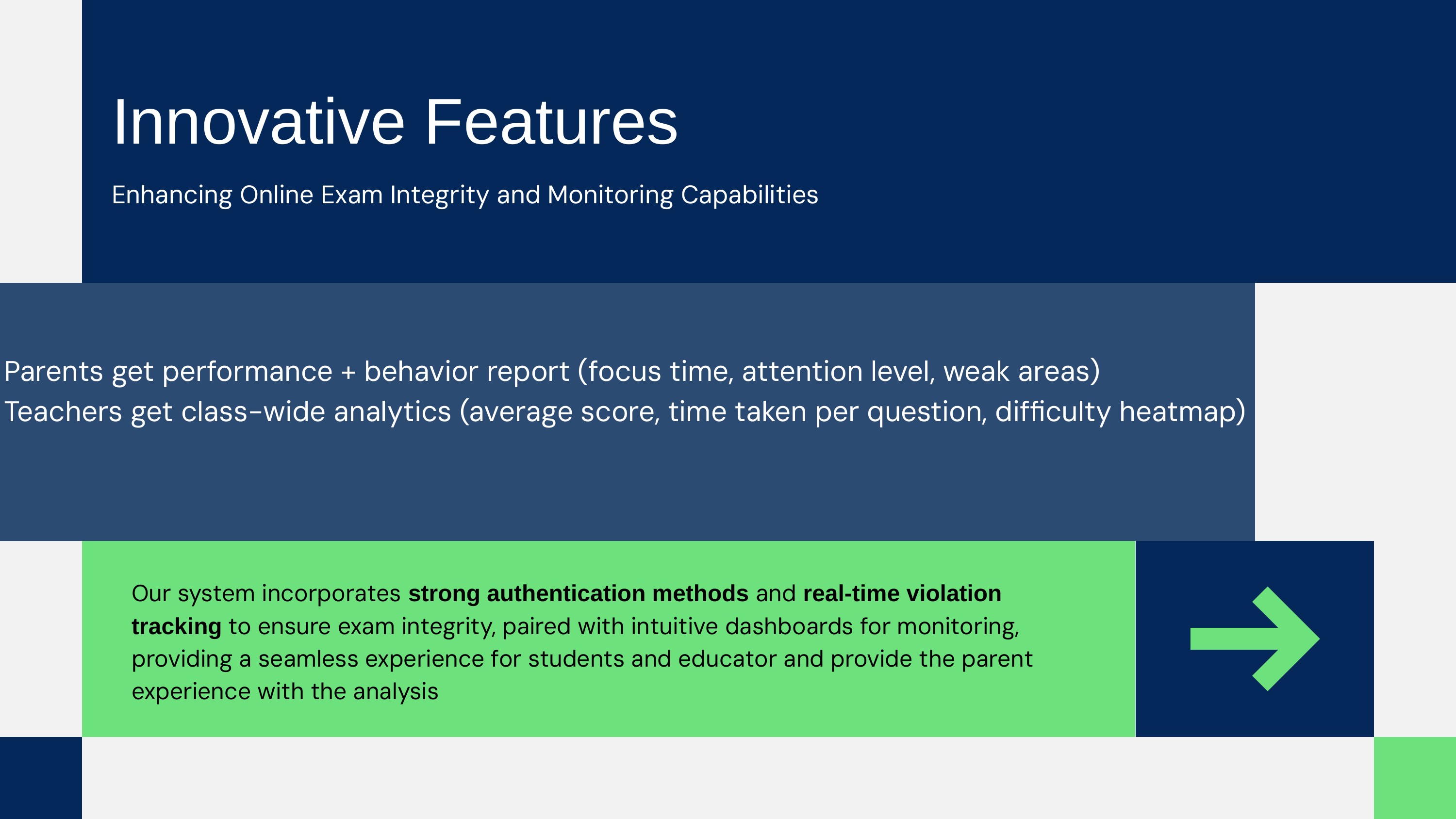

Innovative Features
Enhancing Online Exam Integrity and Monitoring Capabilities

Parents get performance + behavior report (focus time, attention level, weak areas)
Teachers get class-wide analytics (average score, time taken per question, difficulty heatmap)

Our system incorporates strong authentication methods and real-time violation tracking to ensure exam integrity, paired with intuitive dashboards for monitoring, providing a seamless experience for students and educator and provide the parent experience with the analysis